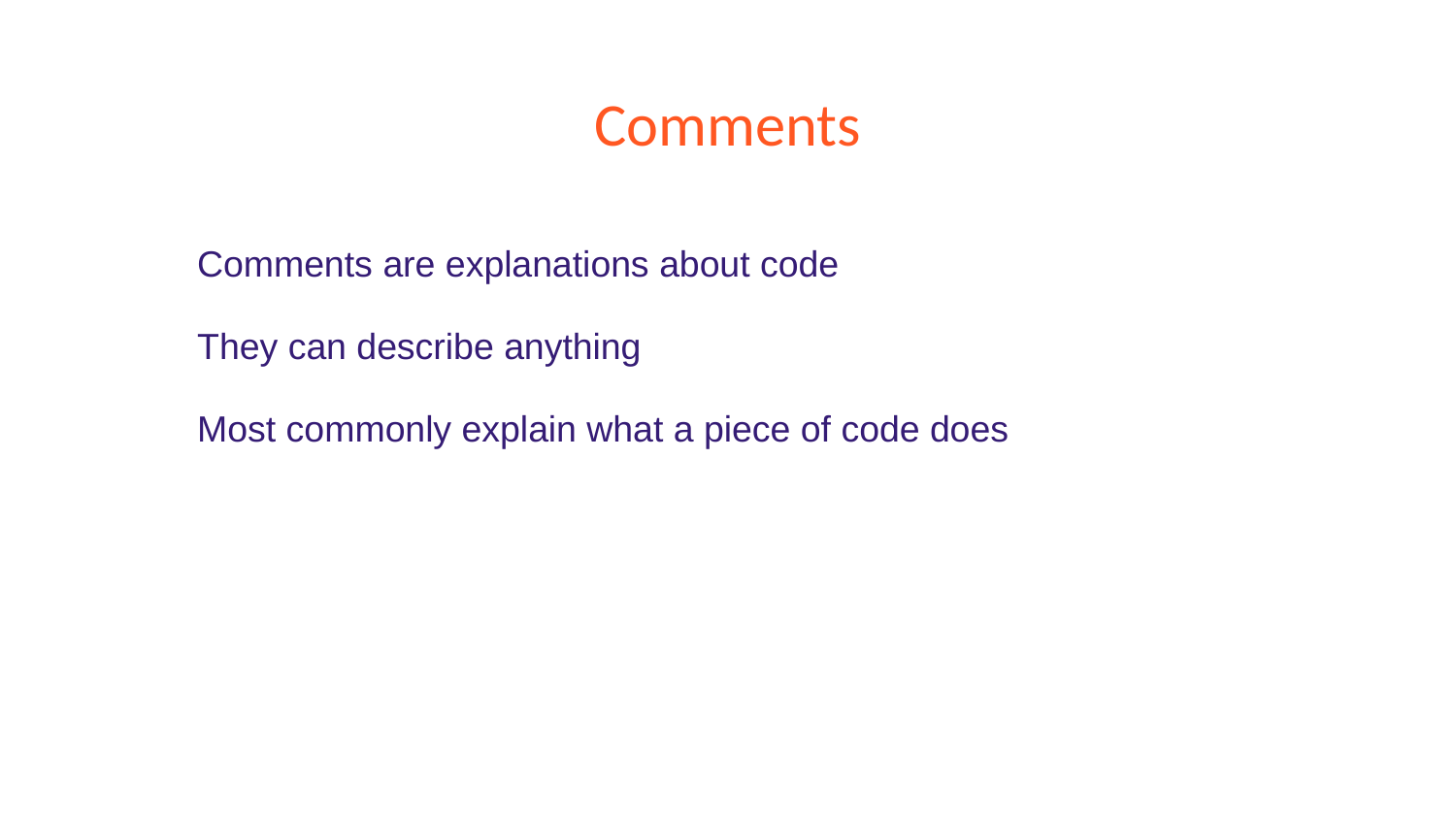

# Comments
Comments are explanations about code
They can describe anything
Most commonly explain what a piece of code does